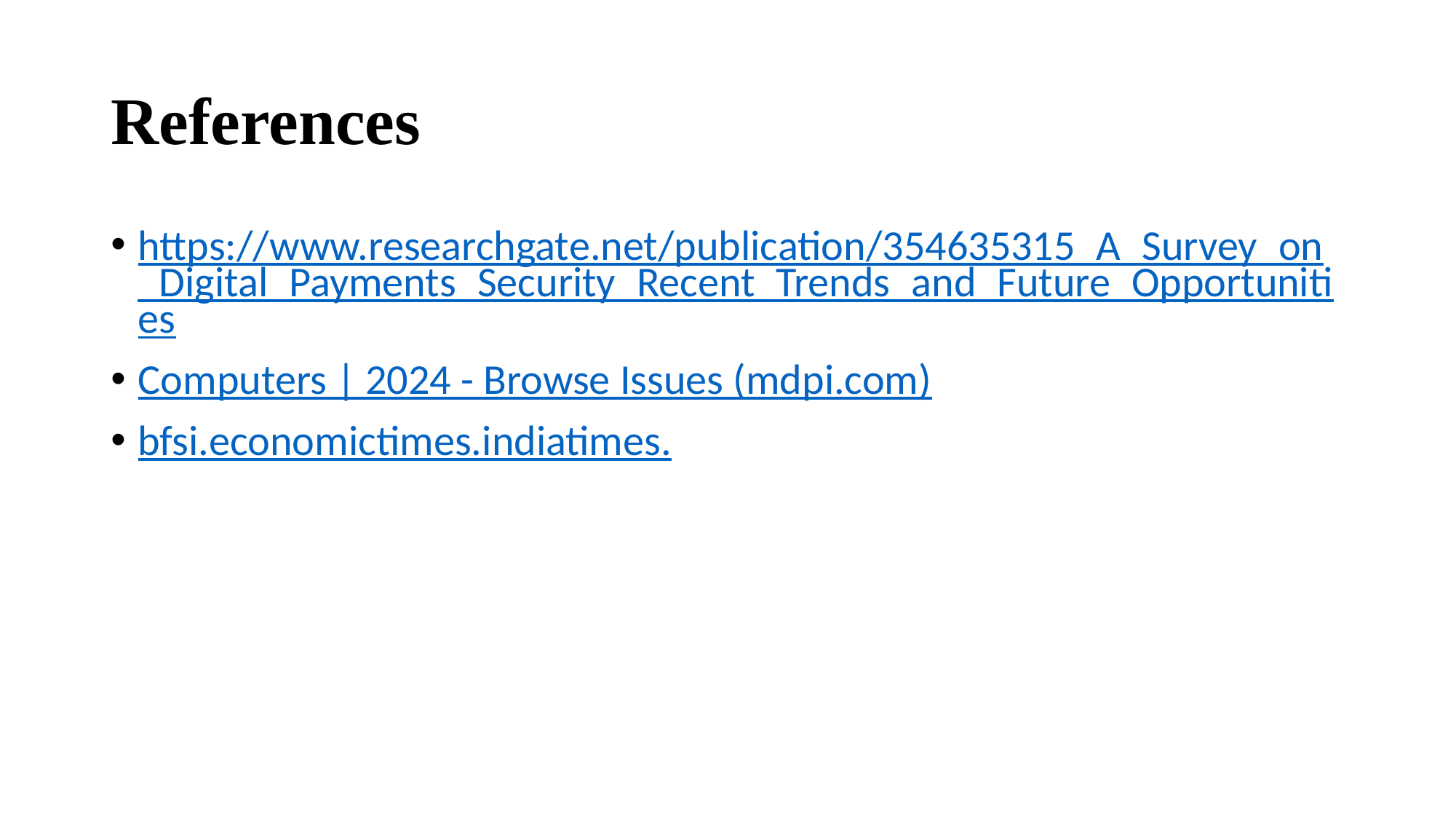

# References
https://www.researchgate.net/publication/354635315_A_Survey_on_Digital_Payments_Security_Recent_Trends_and_Future_Opportunities
Computers | 2024 - Browse Issues (mdpi.com)
bfsi.economictimes.indiatimes.